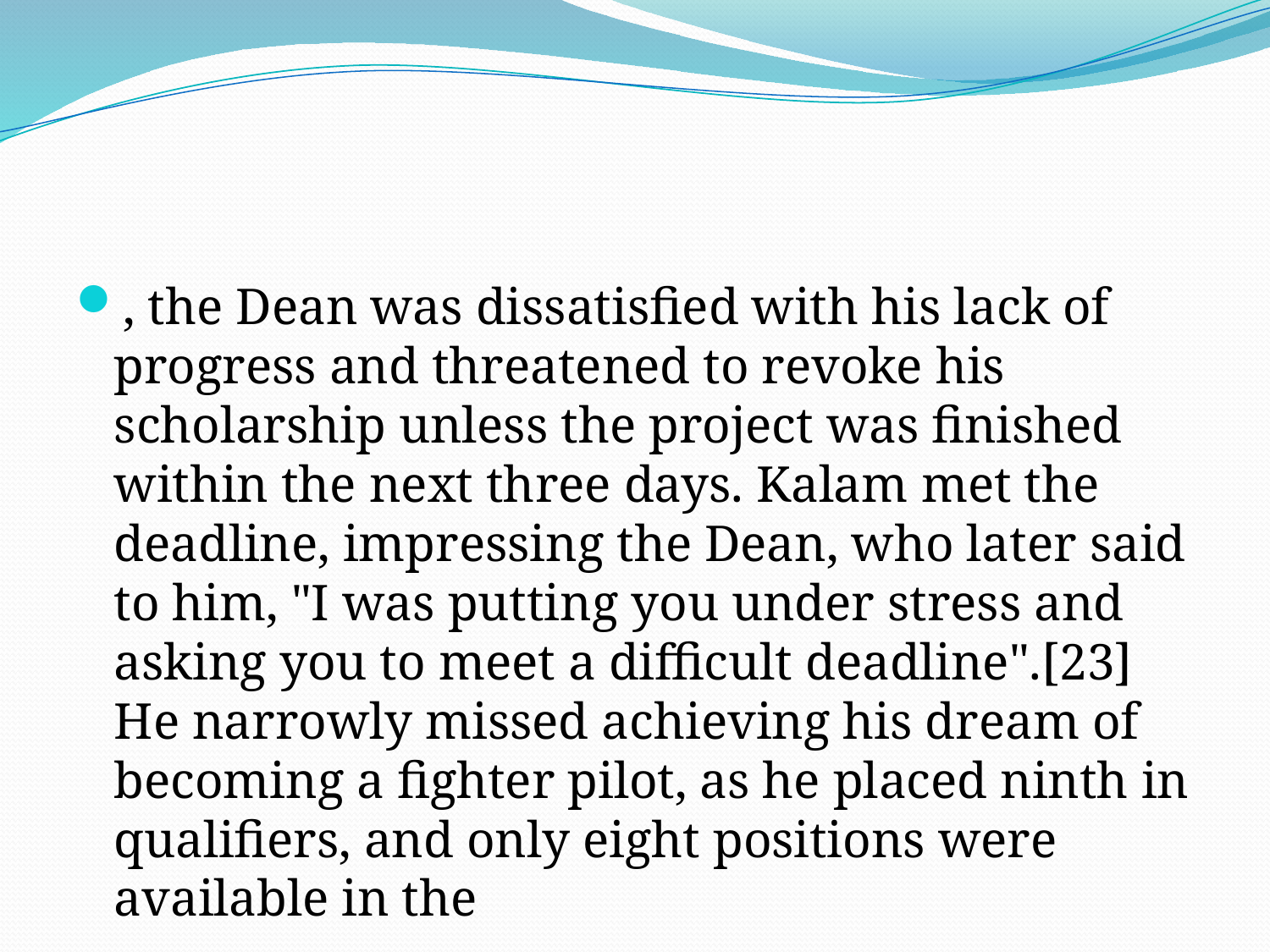

#
, the Dean was dissatisfied with his lack of progress and threatened to revoke his scholarship unless the project was finished within the next three days. Kalam met the deadline, impressing the Dean, who later said to him, "I was putting you under stress and asking you to meet a difficult deadline".[23] He narrowly missed achieving his dream of becoming a fighter pilot, as he placed ninth in qualifiers, and only eight positions were available in the